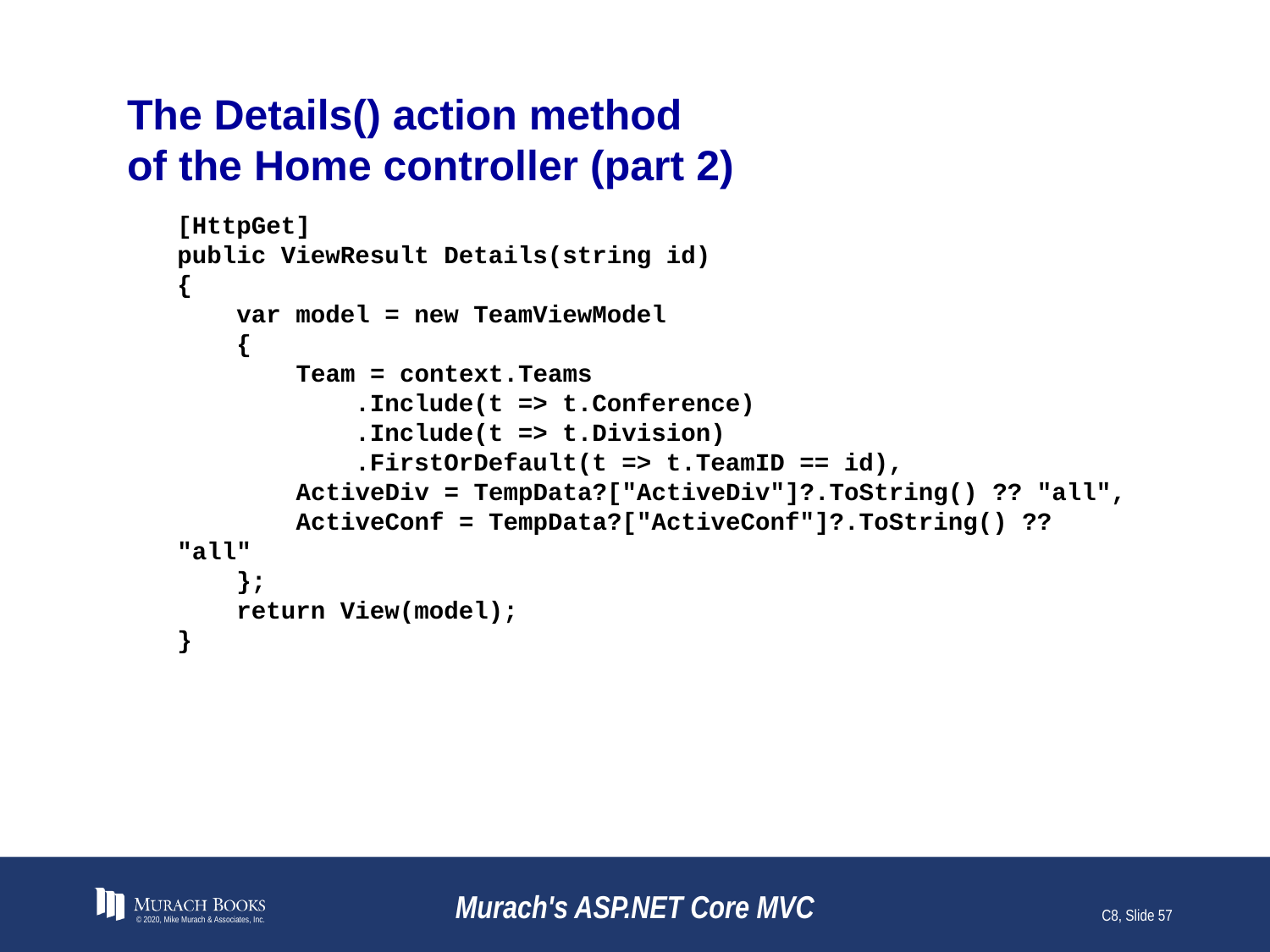

# The Details() action method of the Home controller (part 2)
[HttpGet]
public ViewResult Details(string id)
{
    var model = new TeamViewModel
    {
        Team = context.Teams
            .Include(t => t.Conference)
            .Include(t => t.Division)
            .FirstOrDefault(t => t.TeamID == id),
        ActiveDiv = TempData?["ActiveDiv"]?.ToString() ?? "all",
        ActiveConf = TempData?["ActiveConf"]?.ToString() ?? "all"
    };
    return View(model);
}

© 2020, Mike Murach & Associates, Inc.
Murach's ASP.NET Core MVC

C8, Slide 57